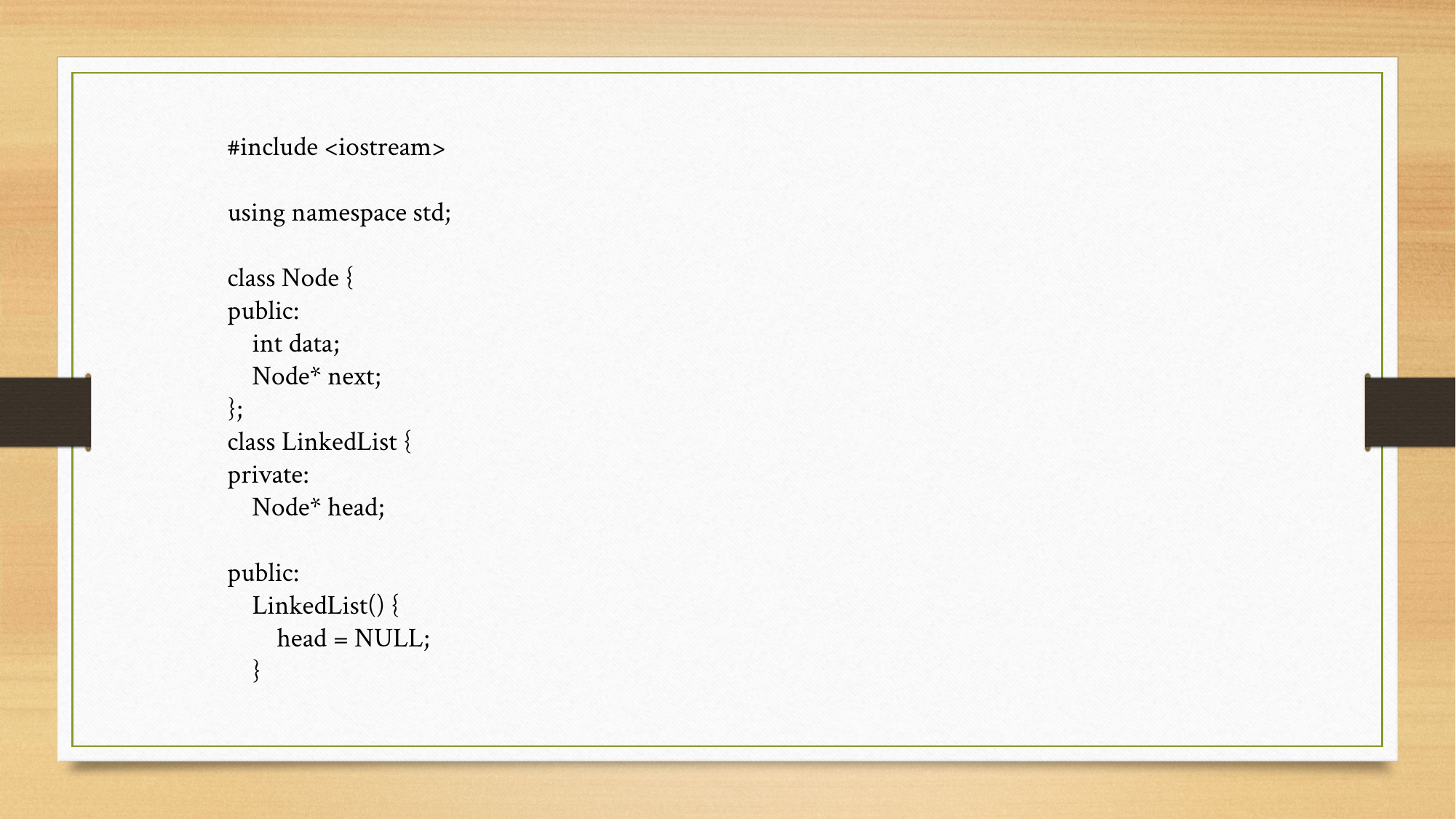

#include <iostream>

using namespace std;

class Node {
public:
    int data;
    Node* next;
};
class LinkedList {
private:
    Node* head;

public:
    LinkedList() {
        head = NULL;
    }